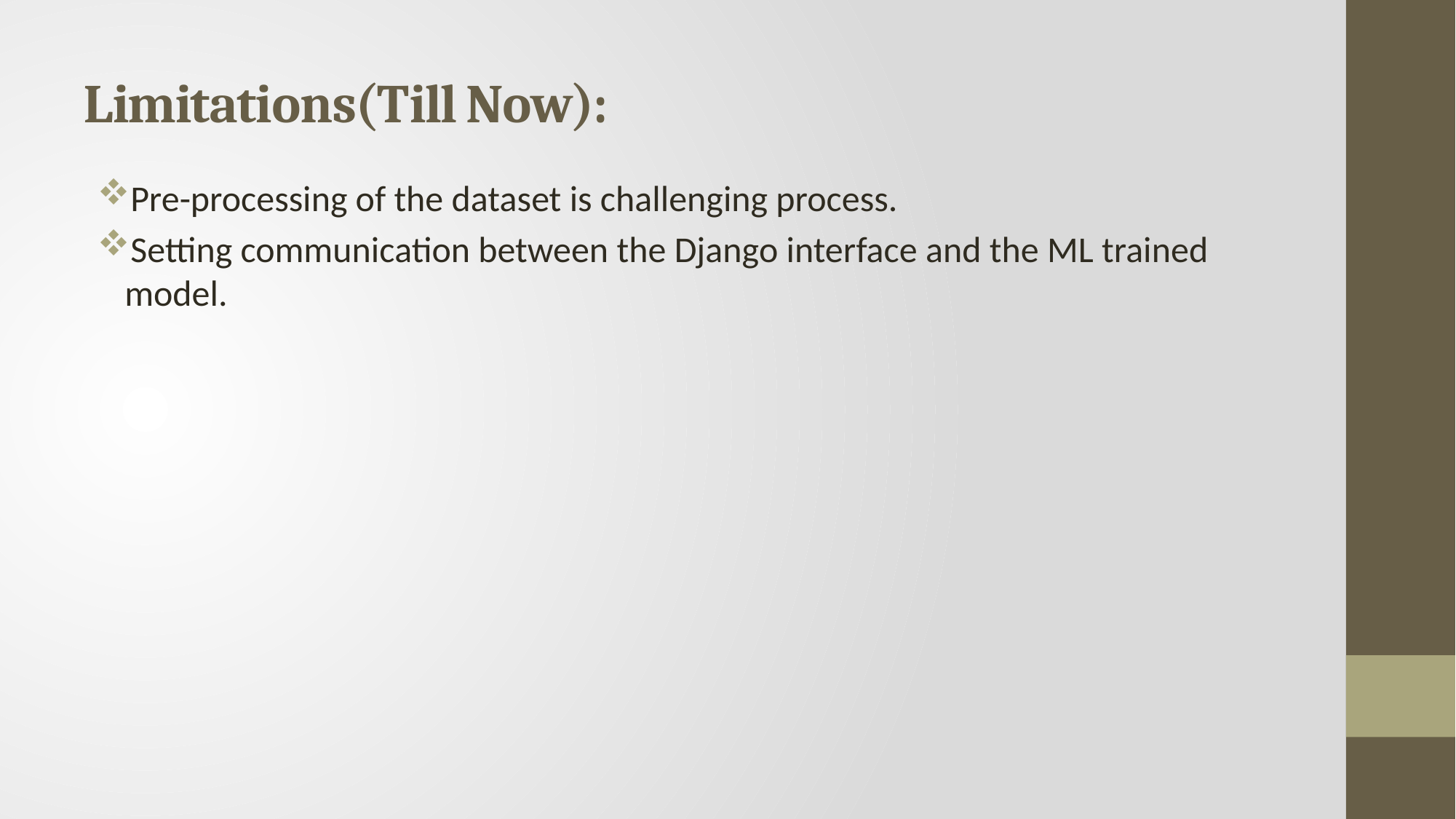

# Limitations(Till Now):
Pre-processing of the dataset is challenging process.
Setting communication between the Django interface and the ML trained model.